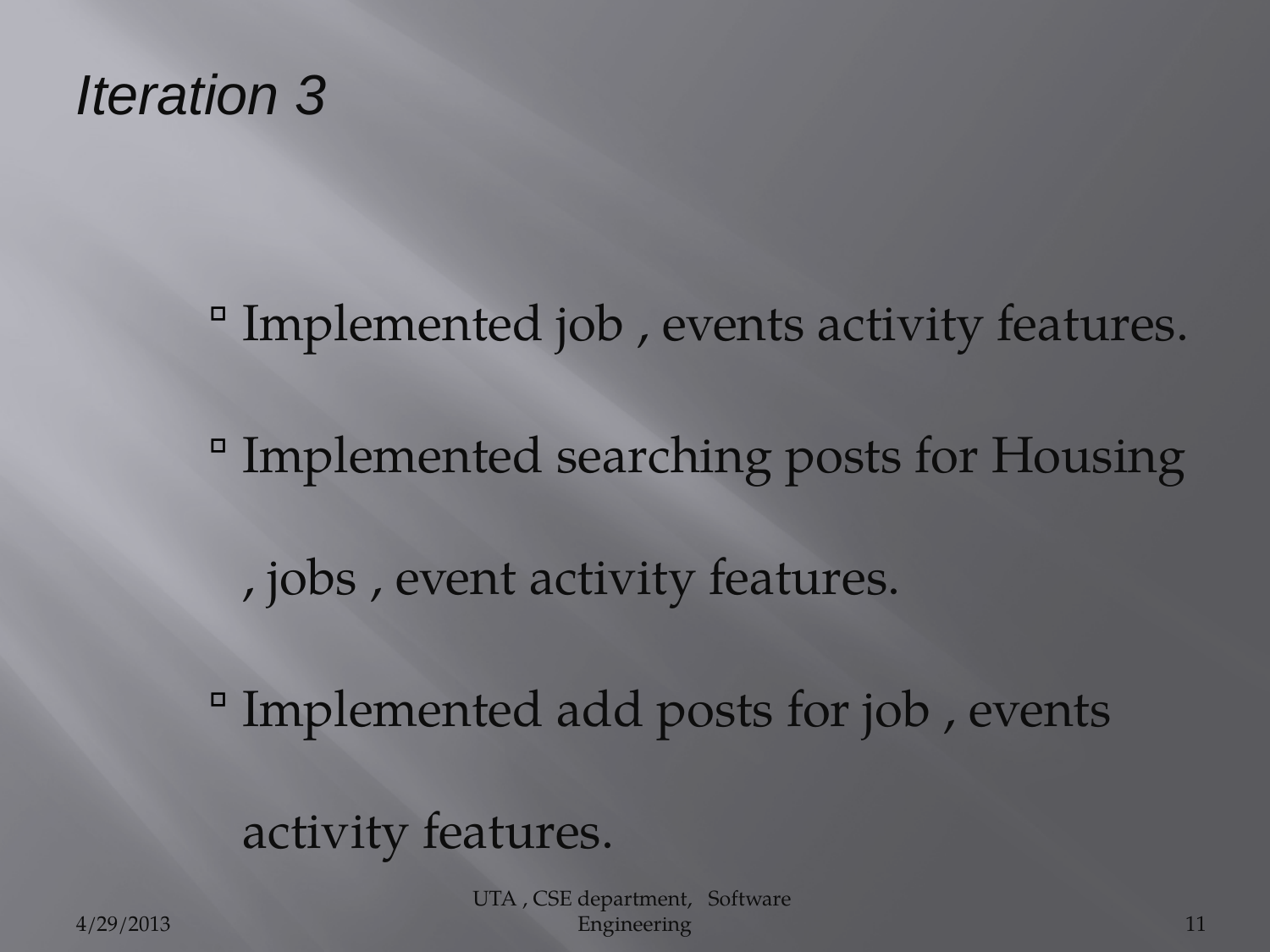

# Iteration 3
Implemented job , events activity features.
Implemented searching posts for Housing , jobs , event activity features.
Implemented add posts for job , events activity features.

4/29/2013
UTA , CSE department,   Software  Engineering
11